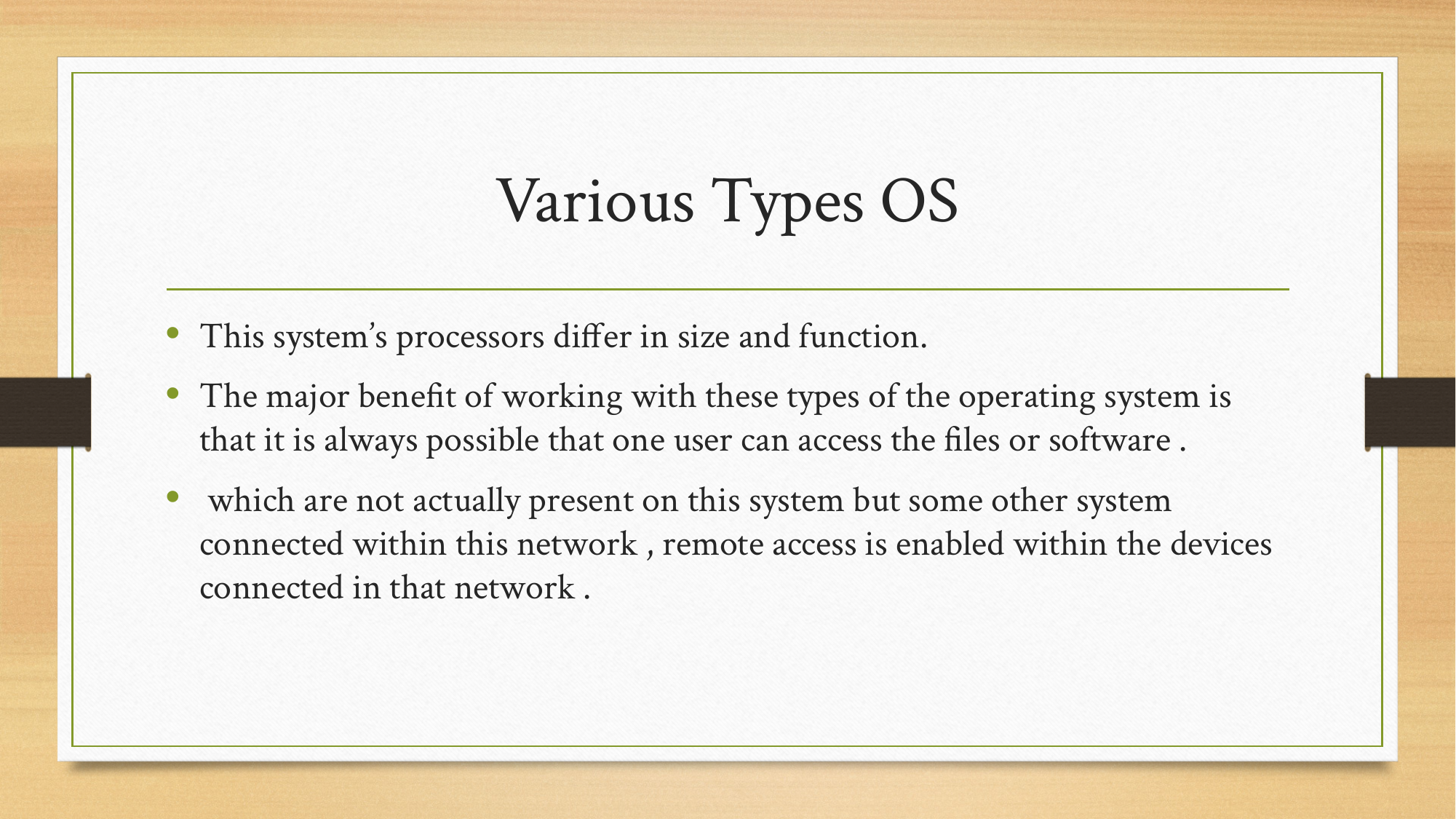

# Various Types OS
This system’s processors differ in size and function.
The major benefit of working with these types of the operating system is that it is always possible that one user can access the files or software .
 which are not actually present on this system but some other system connected within this network , remote access is enabled within the devices connected in that network .